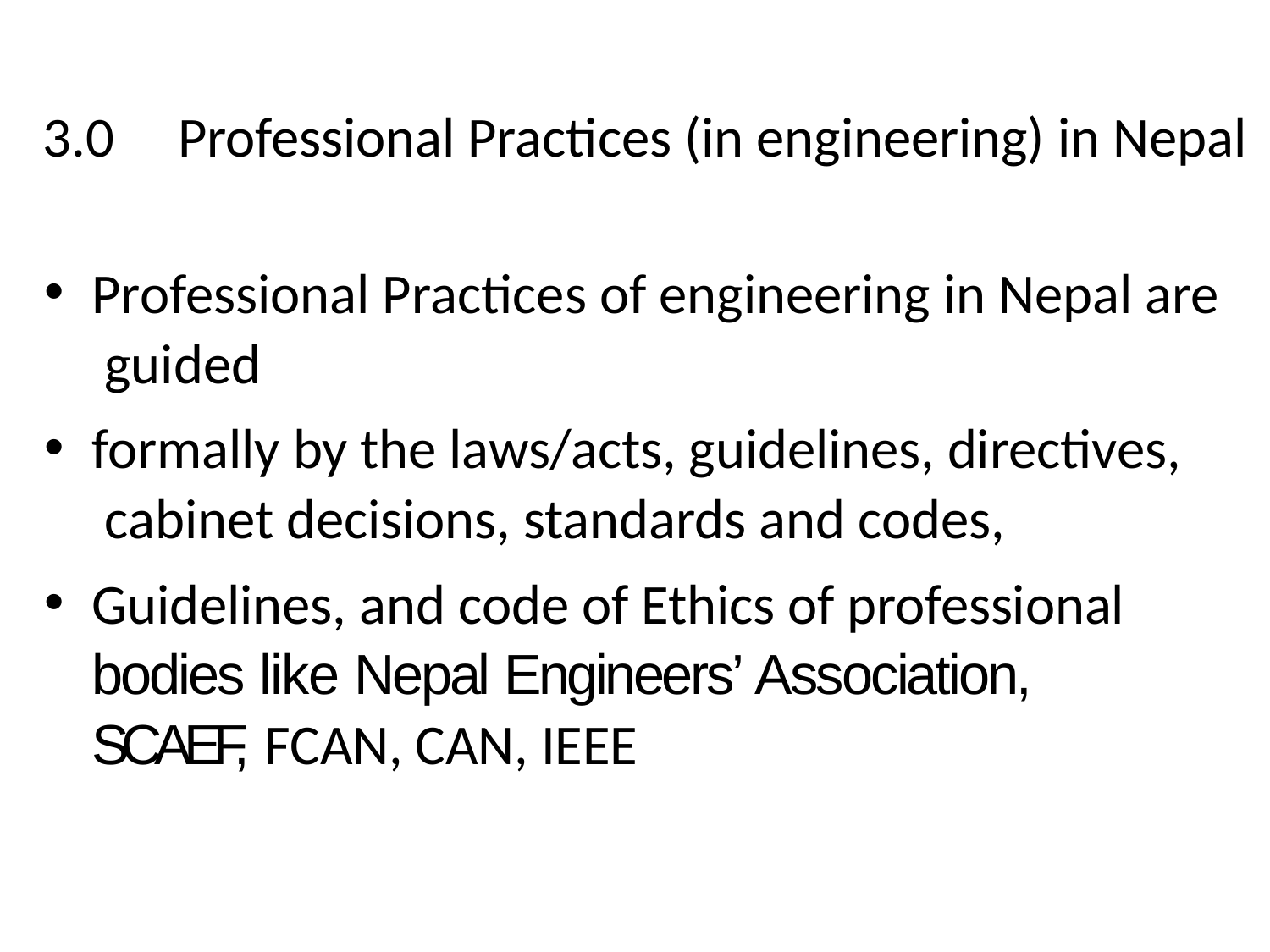

3.0	Professional Practices (in engineering) in Nepal

Professional Practices of engineering in Nepal are  guided
formally by the laws/acts, guidelines, directives,  cabinet decisions, standards and codes,
Guidelines, and code of Ethics of professional  bodies like Nepal Engineers’ Association, SCAEF,  FCAN, CAN, IEEE